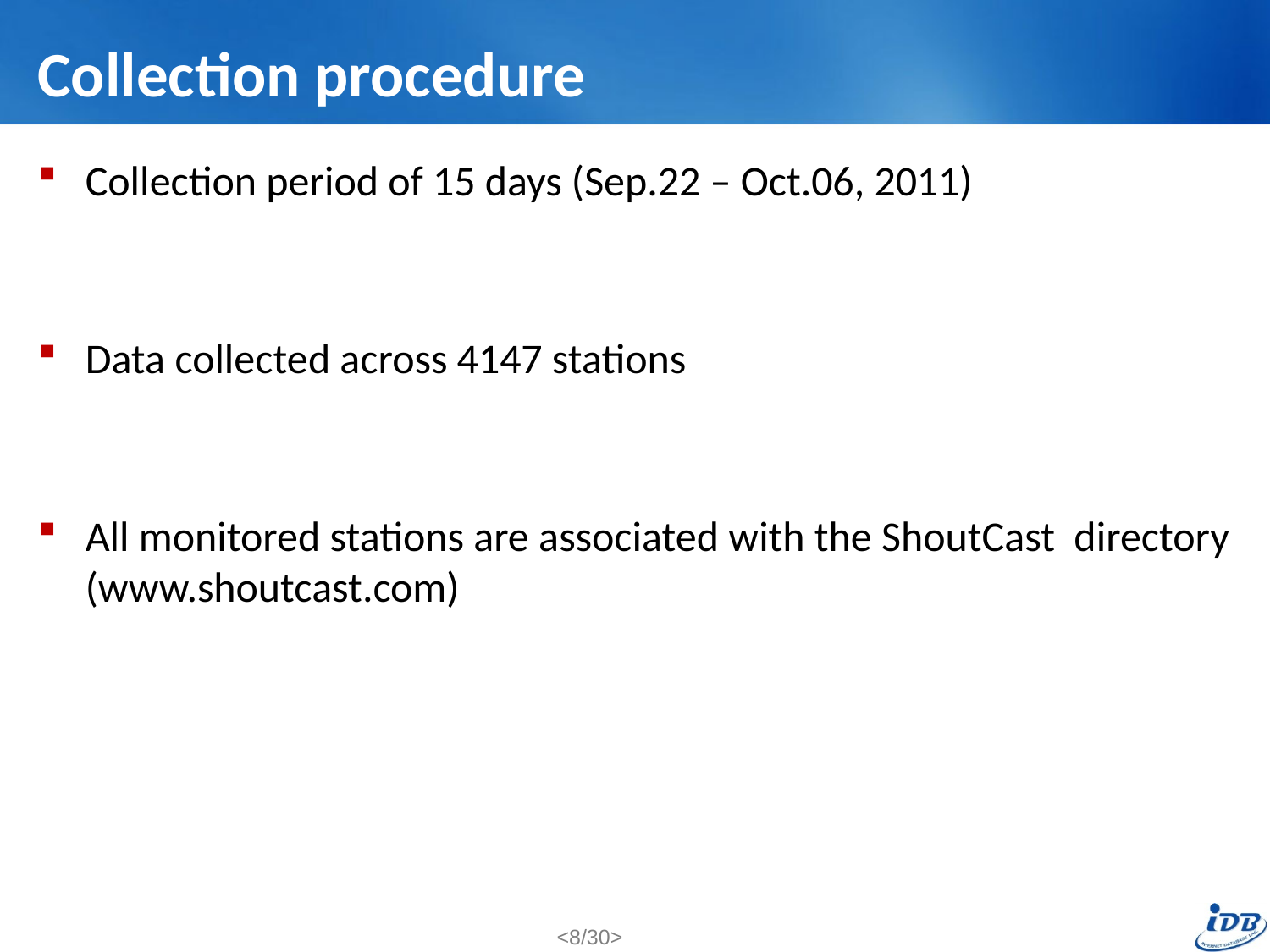

# Collection procedure
Collection period of 15 days (Sep.22 – Oct.06, 2011)

Data collected across 4147 stations

All monitored stations are associated with the ShoutCast  directory (www.shoutcast.com)